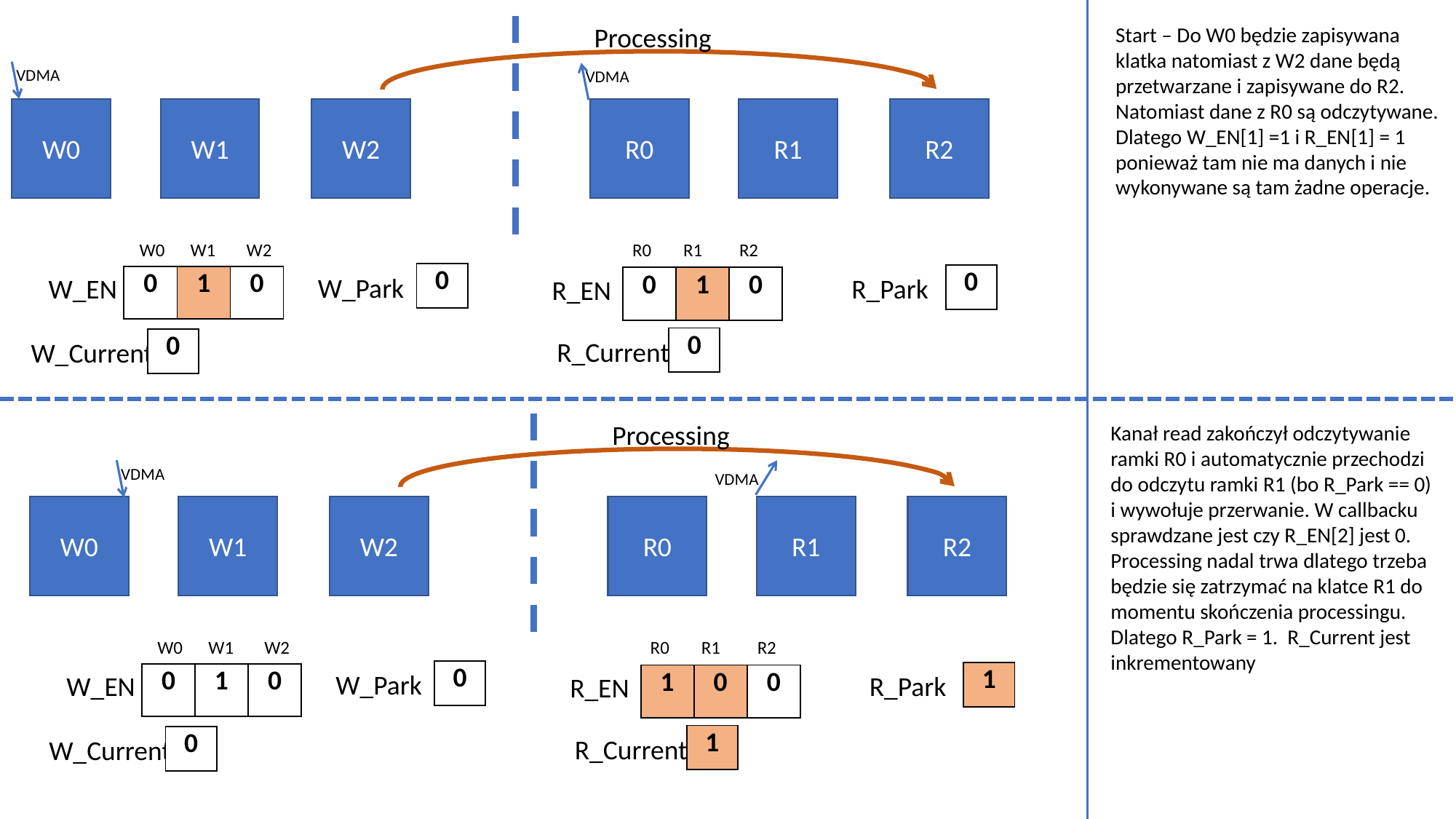

Processing
Start – Do W0 będzie zapisywana klatka natomiast z W2 dane będą przetwarzane i zapisywane do R2. Natomiast dane z R0 są odczytywane. Dlatego W_EN[1] =1 i R_EN[1] = 1 ponieważ tam nie ma danych i nie wykonywane są tam żadne operacje.

VDMA
VDMA
R2
R1
W2
R0
W1
W0
W1
R1
W2
R2
W0
R0
| 0 |
| --- |
| 0 |
| --- |
W_Park
W_EN
| 0 | 1 | 0 |
| --- | --- | --- |
R_Park
R_EN
| 0 | 1 | 0 |
| --- | --- | --- |
| 0 |
| --- |
| 0 |
| --- |
R_Current
W_Current
Processing
Kanał read zakończył odczytywanie ramki R0 i automatycznie przechodzi do odczytu ramki R1 (bo R_Park == 0) i wywołuje przerwanie. W callbacku sprawdzane jest czy R_EN[2] jest 0. Processing nadal trwa dlatego trzeba będzie się zatrzymać na klatce R1 do momentu skończenia processingu. Dlatego R_Park = 1.  R_Current jest inkrementowany

VDMA
VDMA
R2
R1
W2
R0
W1
W0
W1
R1
W2
R2
W0
R0
| 0 |
| --- |
| 1 |
| --- |
W_Park
W_EN
| 0 | 1 | 0 |
| --- | --- | --- |
R_Park
R_EN
| 1 | 0 | 0 |
| --- | --- | --- |
| 1 |
| --- |
| 0 |
| --- |
R_Current
W_Current